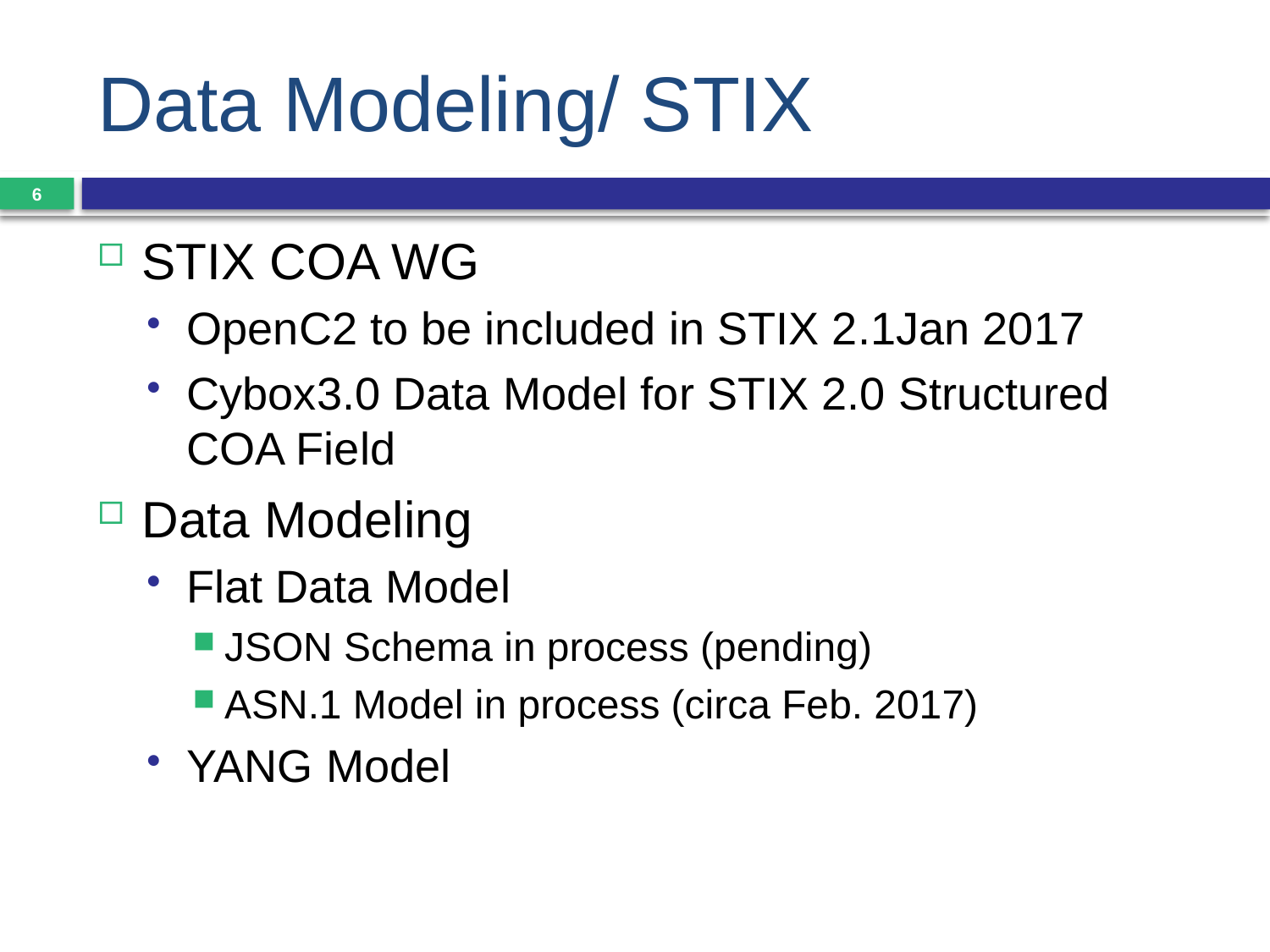

# Data Modeling/ STIX
6
STIX COA WG
OpenC2 to be included in STIX 2.1Jan 2017
Cybox3.0 Data Model for STIX 2.0 Structured COA Field
Data Modeling
Flat Data Model
JSON Schema in process (pending)
ASN.1 Model in process (circa Feb. 2017)
YANG Model